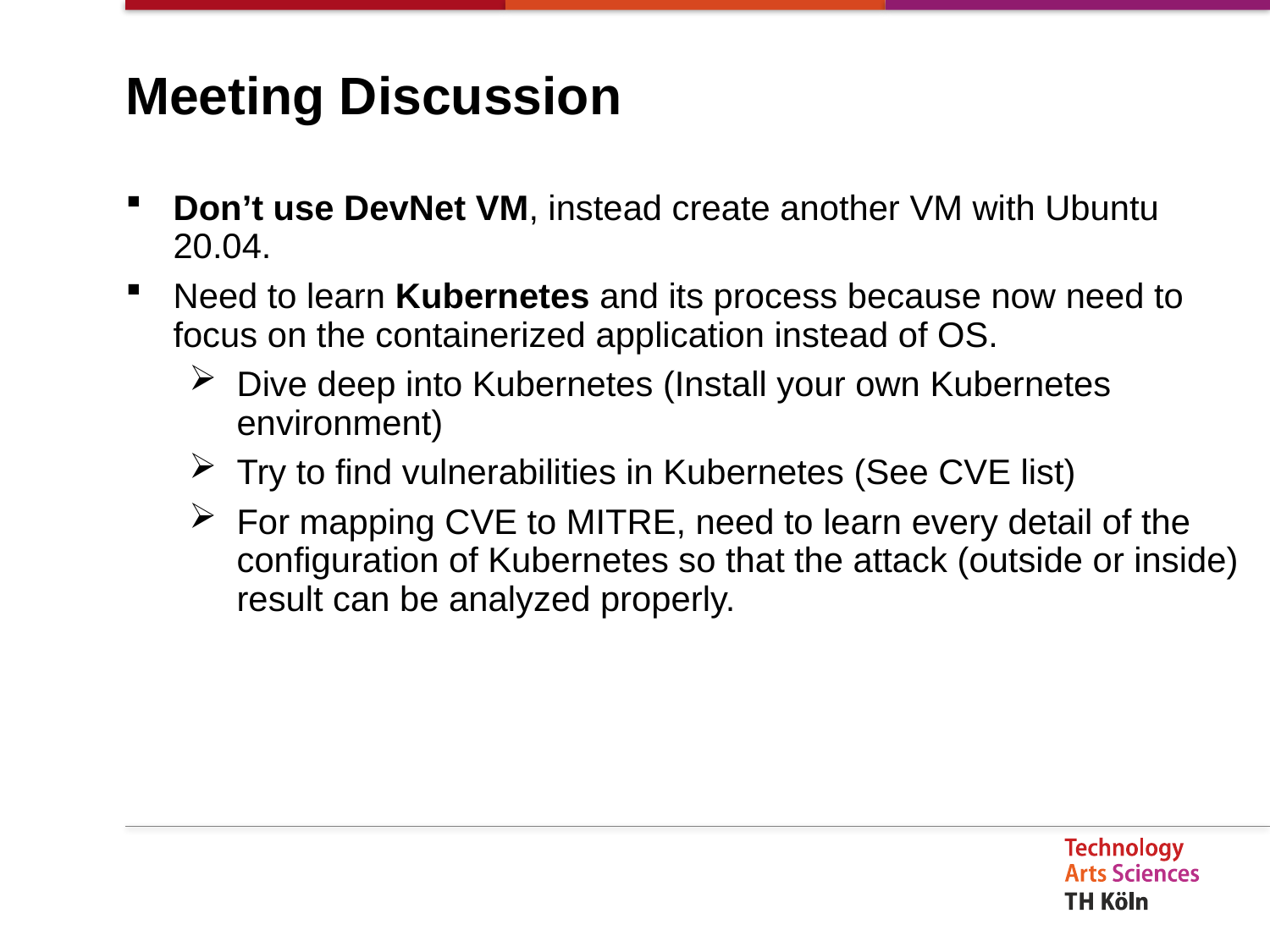

Meeting Discussion
Don’t use DevNet VM, instead create another VM with Ubuntu 20.04.
Need to learn Kubernetes and its process because now need to focus on the containerized application instead of OS.
Dive deep into Kubernetes (Install your own Kubernetes environment)
Try to find vulnerabilities in Kubernetes (See CVE list)
For mapping CVE to MITRE, need to learn every detail of the configuration of Kubernetes so that the attack (outside or inside) result can be analyzed properly.